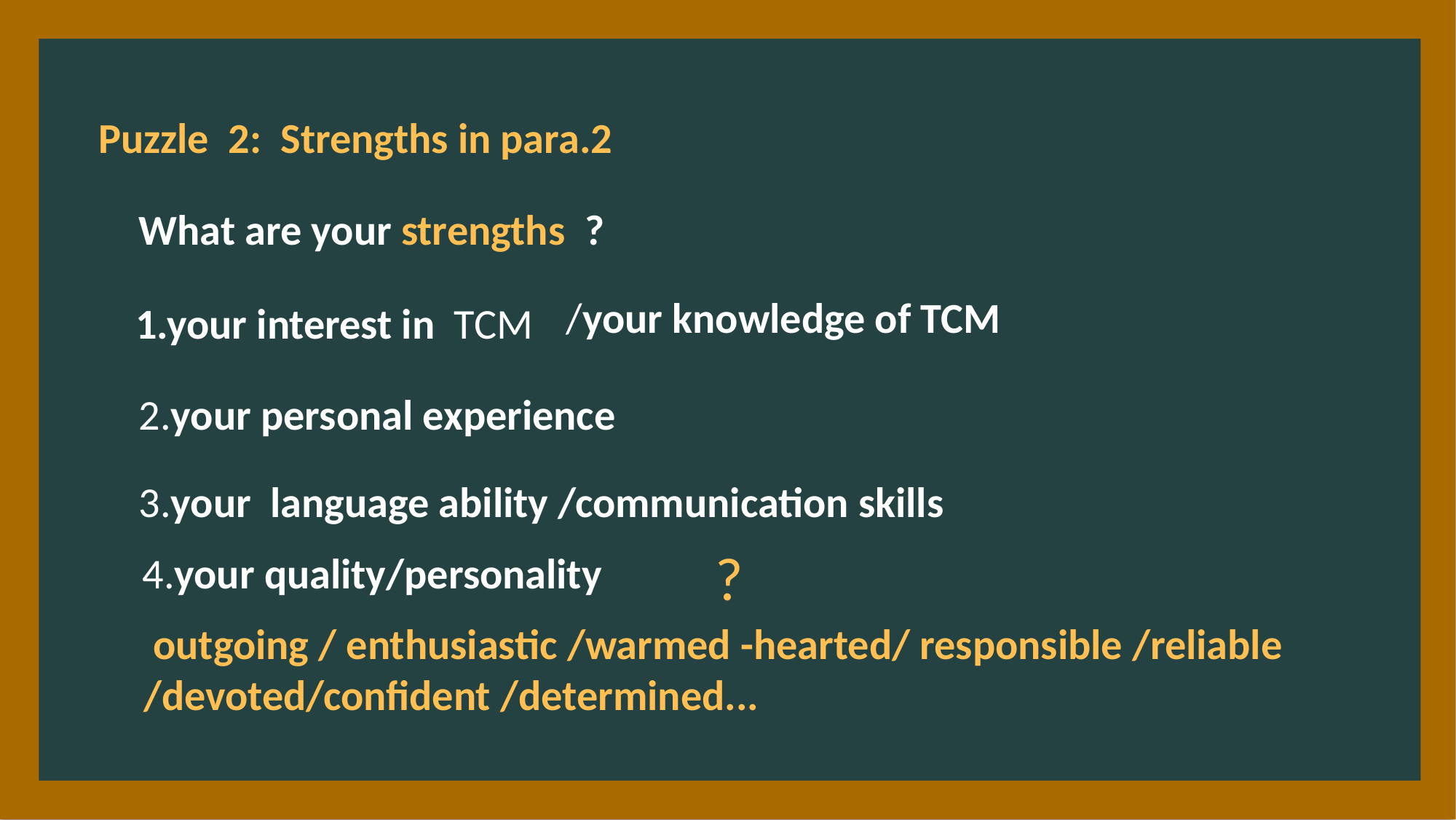

Puzzle  2:  Strengths in para.2
 What are your strengths  ?
  1.your interest in  TCM

/your knowledge of TCM

 2.your personal experience

 3.your  language ability /communication skills
 ?
 4.your quality/personality
 outgoing / enthusiastic /warmed -hearted/ responsible /reliable /devoted/confident /determined...